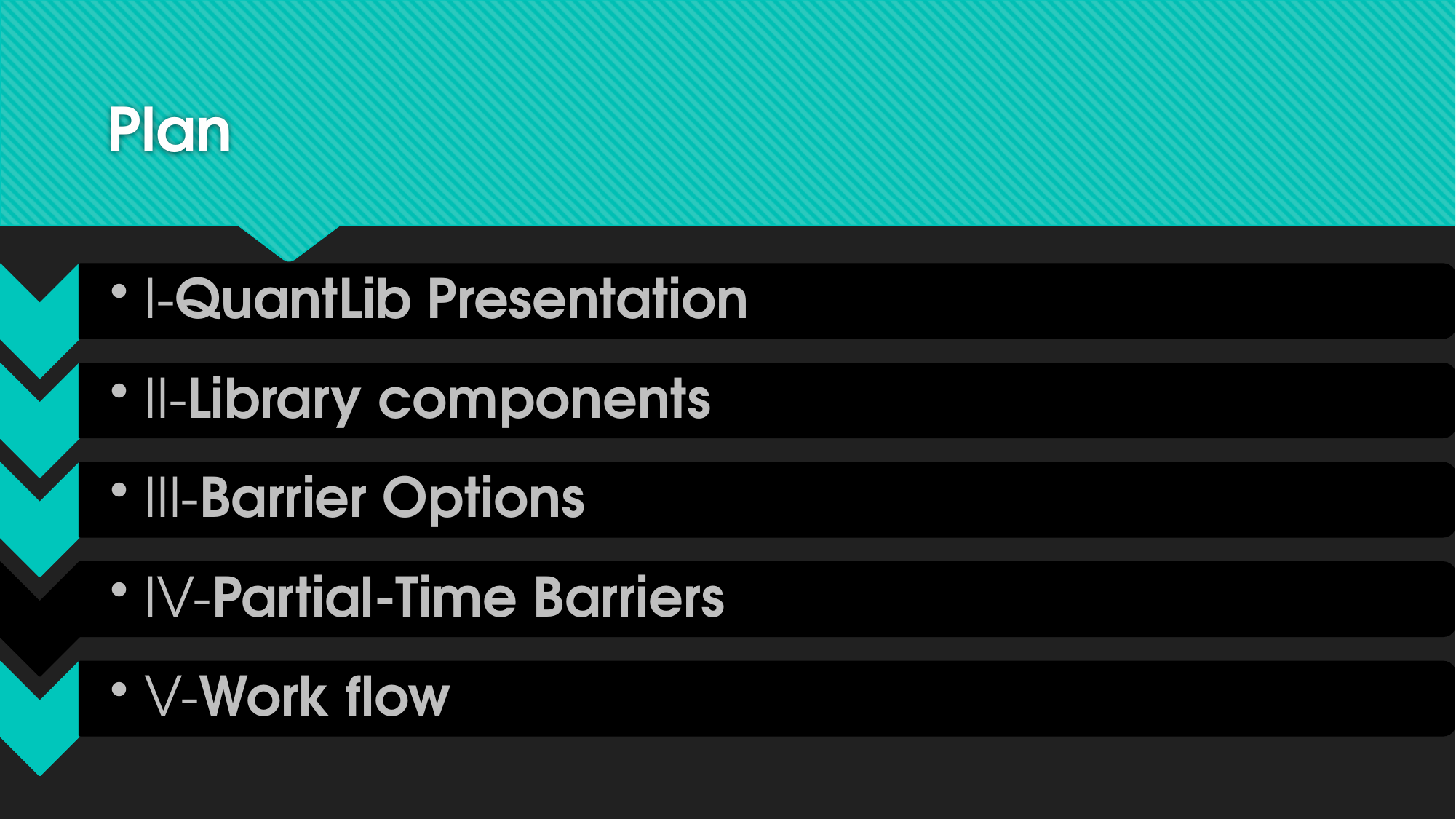

# Plan

I-QuantLib Presentation

II-Library components

III-Barrier Options

IV-Partial-Time Barriers

V-Work flow